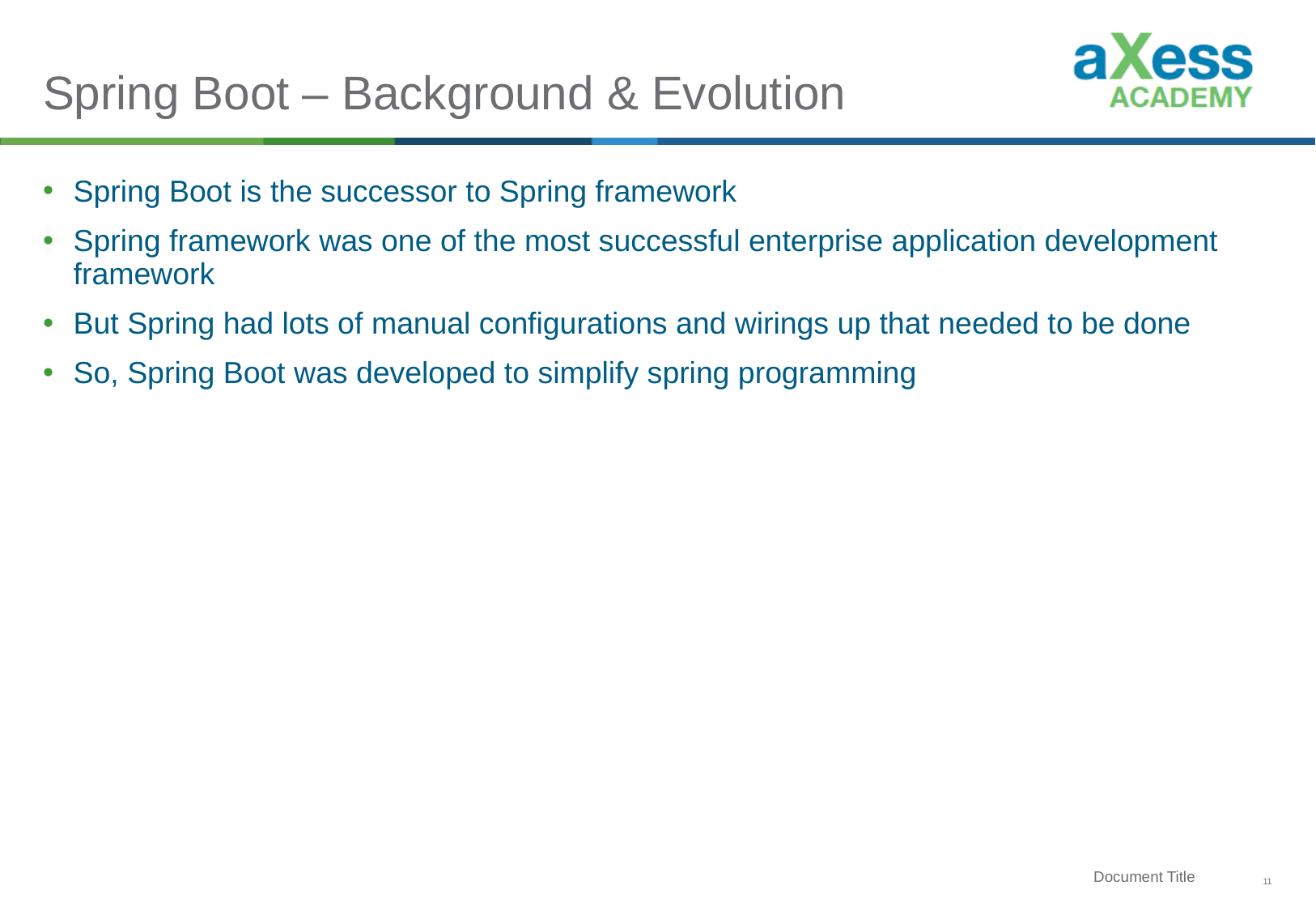

# Spring Boot – Background & Evolution
Spring Boot is the successor to Spring framework
Spring framework was one of the most successful enterprise application development framework
But Spring had lots of manual configurations and wirings up that needed to be done
So, Spring Boot was developed to simplify spring programming